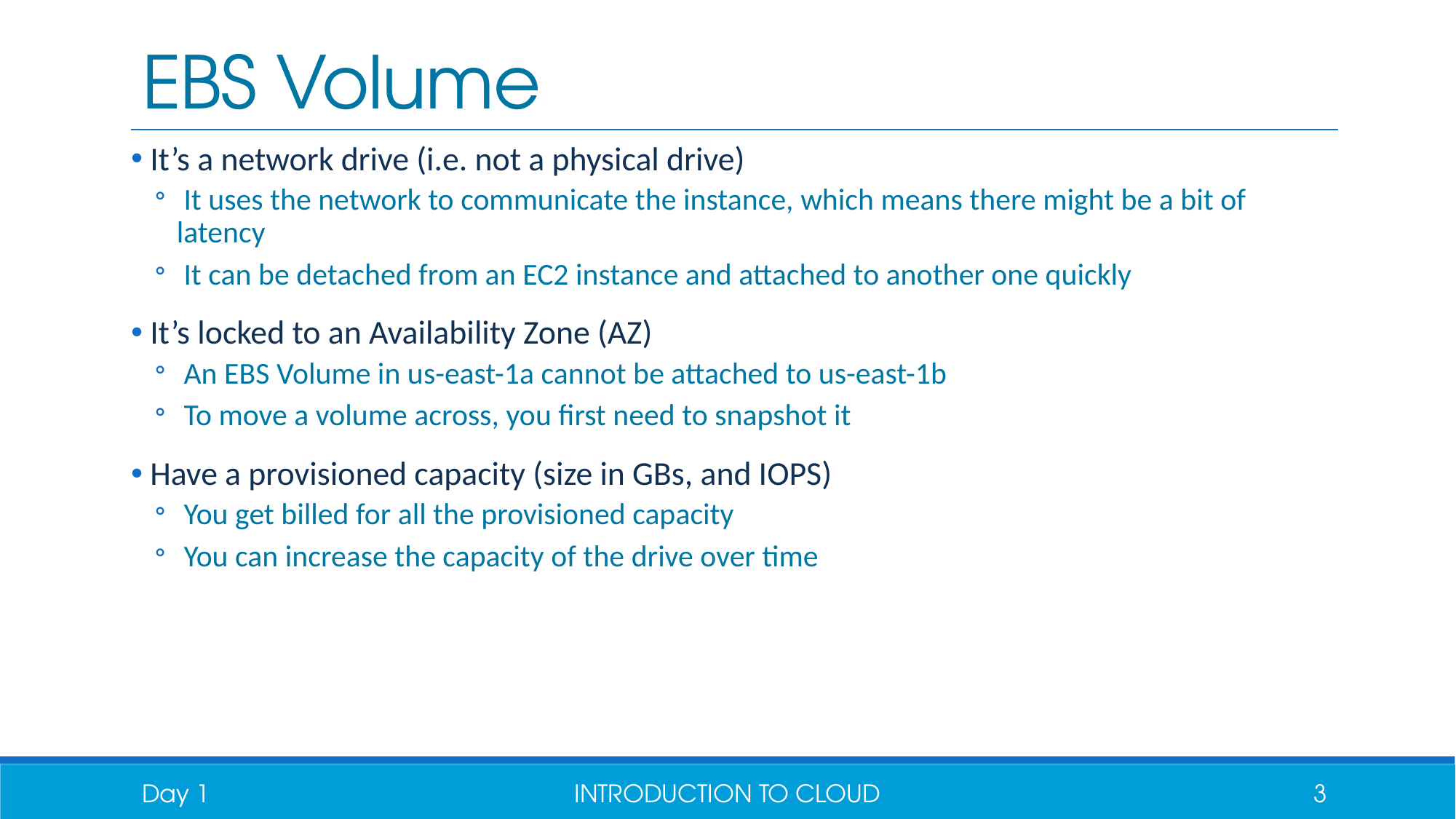

# EBS Volume
 It’s a network drive (i.e. not a physical drive)
 It uses the network to communicate the instance, which means there might be a bit of latency
 It can be detached from an EC2 instance and attached to another one quickly
 It’s locked to an Availability Zone (AZ)
 An EBS Volume in us-east-1a cannot be attached to us-east-1b
 To move a volume across, you first need to snapshot it
 Have a provisioned capacity (size in GBs, and IOPS)
 You get billed for all the provisioned capacity
 You can increase the capacity of the drive over time
Day 1
Introduction to Cloud
3